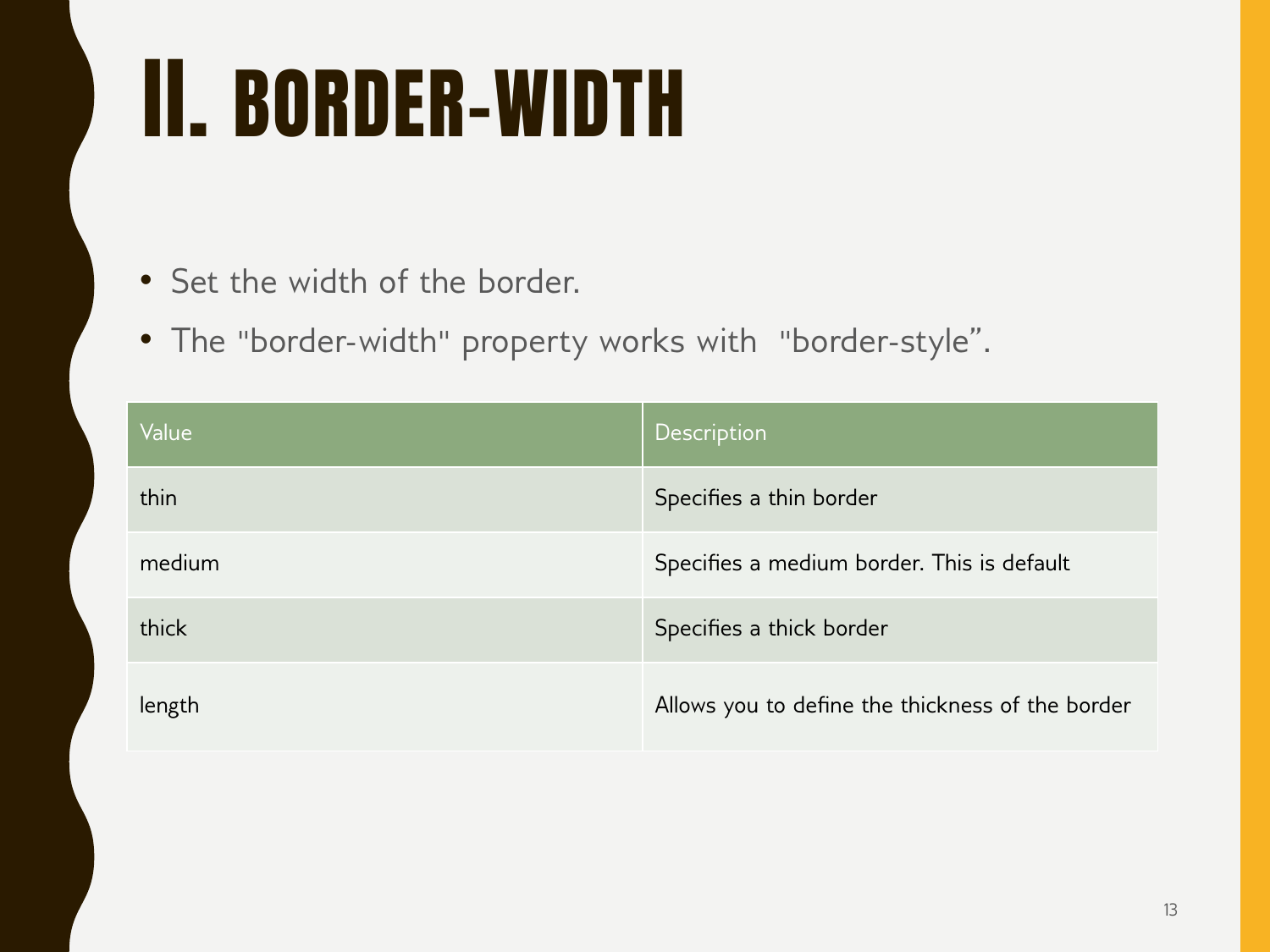

# ii. border-width
Set the width of the border.
The "border-width" property works with  "border-style”.

| Value | Description |
| --- | --- |
| thin | Specifies a thin border |
| medium | Specifies a medium border. This is default |
| thick | Specifies a thick border |
| length | Allows you to define the thickness of the border |

13